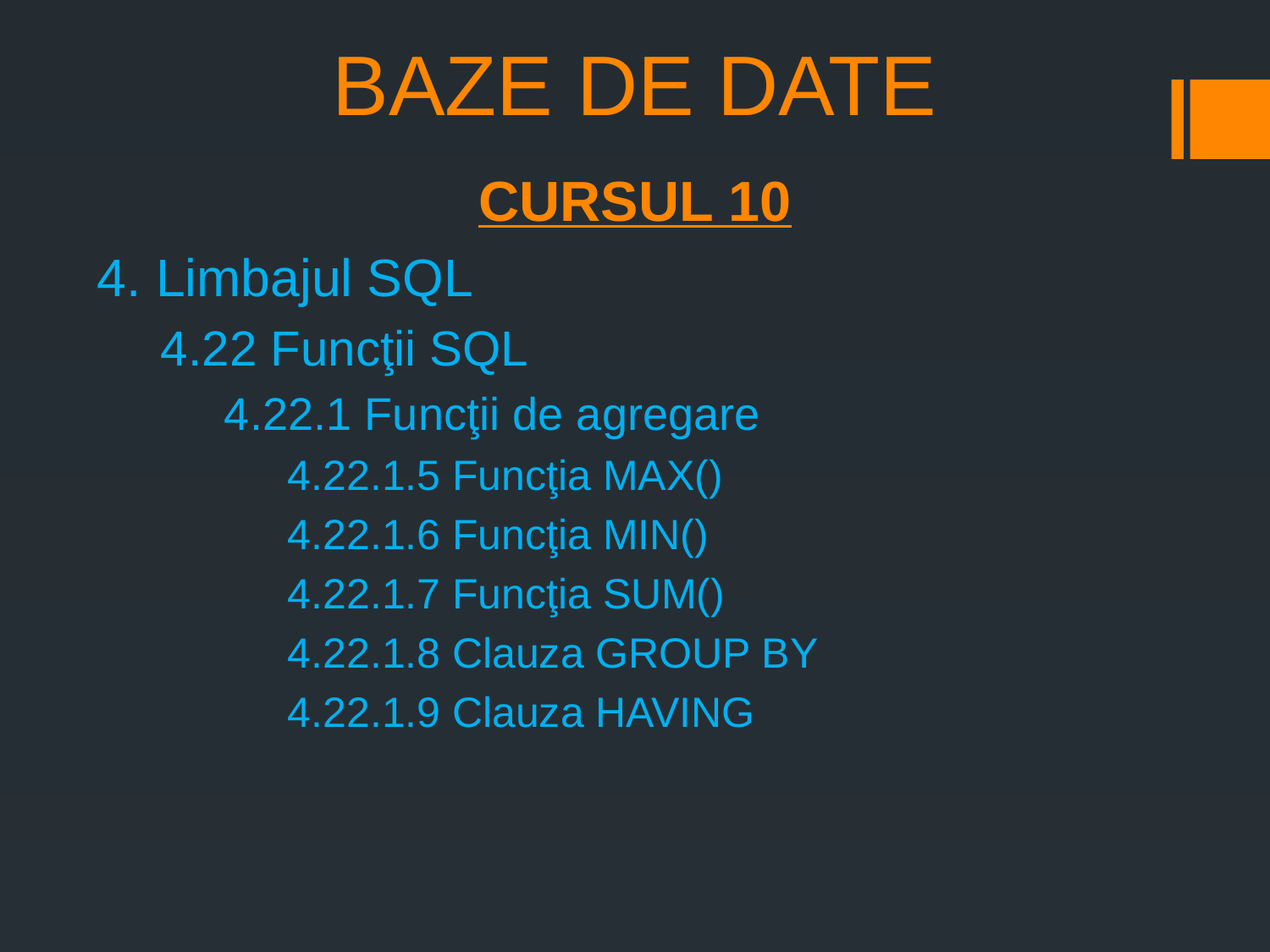

# BAZE DE DATE
CURSUL 10
4. Limbajul SQL
4.22 Funcţii SQL
4.22.1 Funcţii de agregare
4.22.1.5 Funcţia MAX()
4.22.1.6 Funcţia MIN()
4.22.1.7 Funcţia SUM()
4.22.1.8 Clauza GROUP BY
4.22.1.9 Clauza HAVING